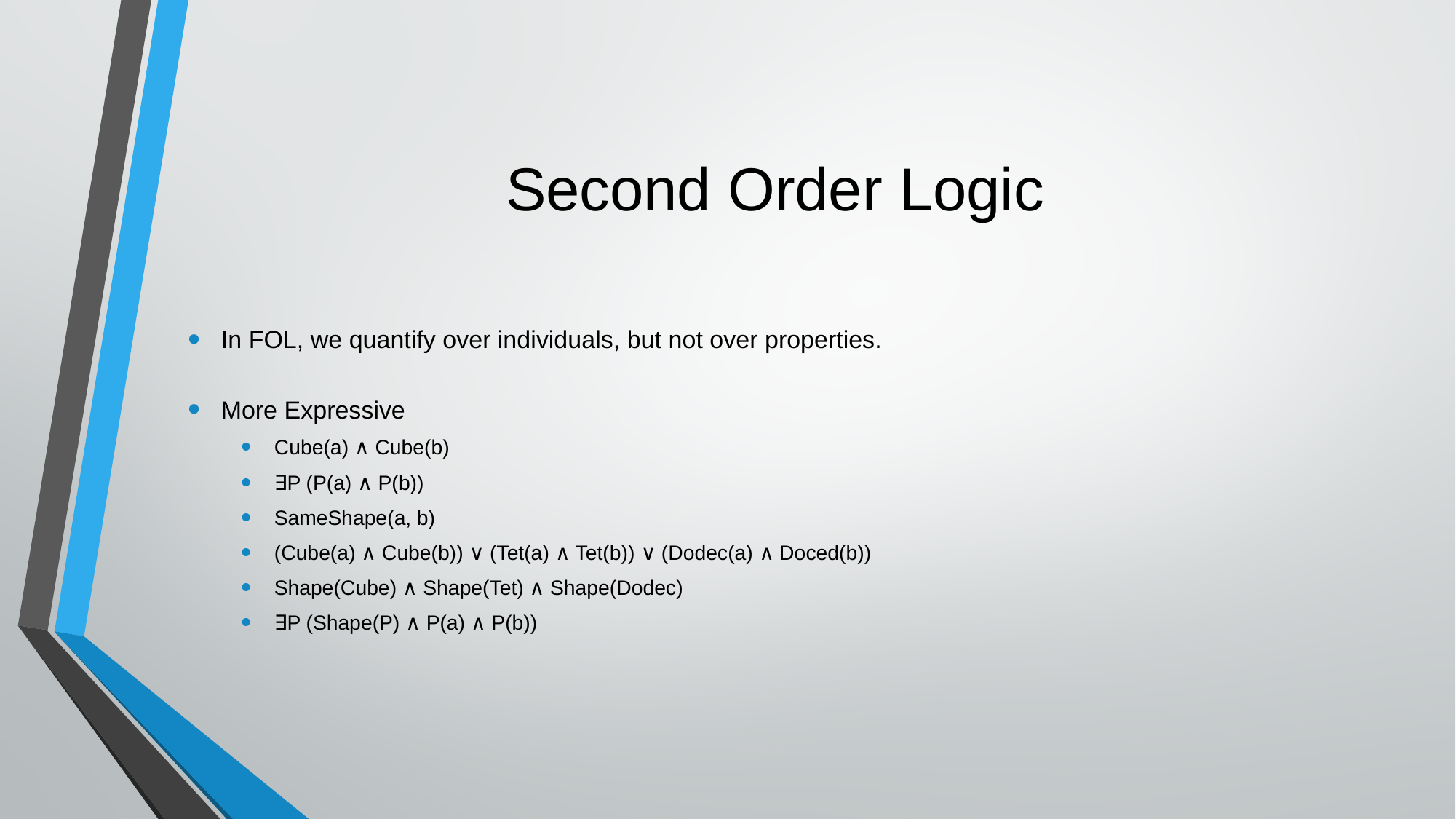

# Second Order Logic
In FOL, we quantify over individuals, but not over properties.
More Expressive
Cube(a) ∧ Cube(b)
∃P (P(a) ∧ P(b))
SameShape(a, b)
(Cube(a) ∧ Cube(b)) ∨ (Tet(a) ∧ Tet(b)) ∨ (Dodec(a) ∧ Doced(b))
Shape(Cube) ∧ Shape(Tet) ∧ Shape(Dodec)
∃P (Shape(P) ∧ P(a) ∧ P(b))